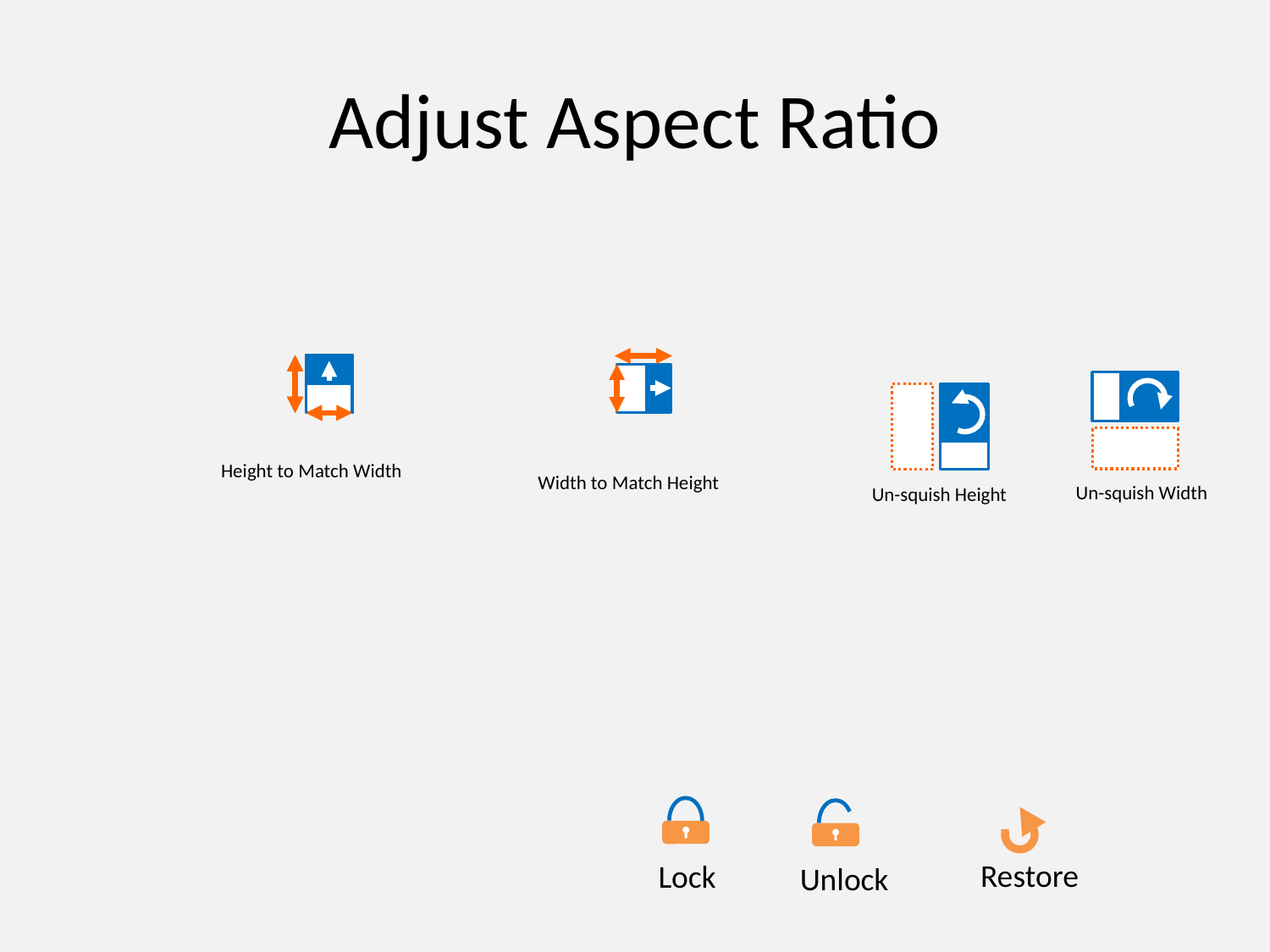

# Adjust Aspect Ratio

Height to Match Width
Width to Match Height
Un-squish Width
Un-squish Height

Restore
Lock
Unlock